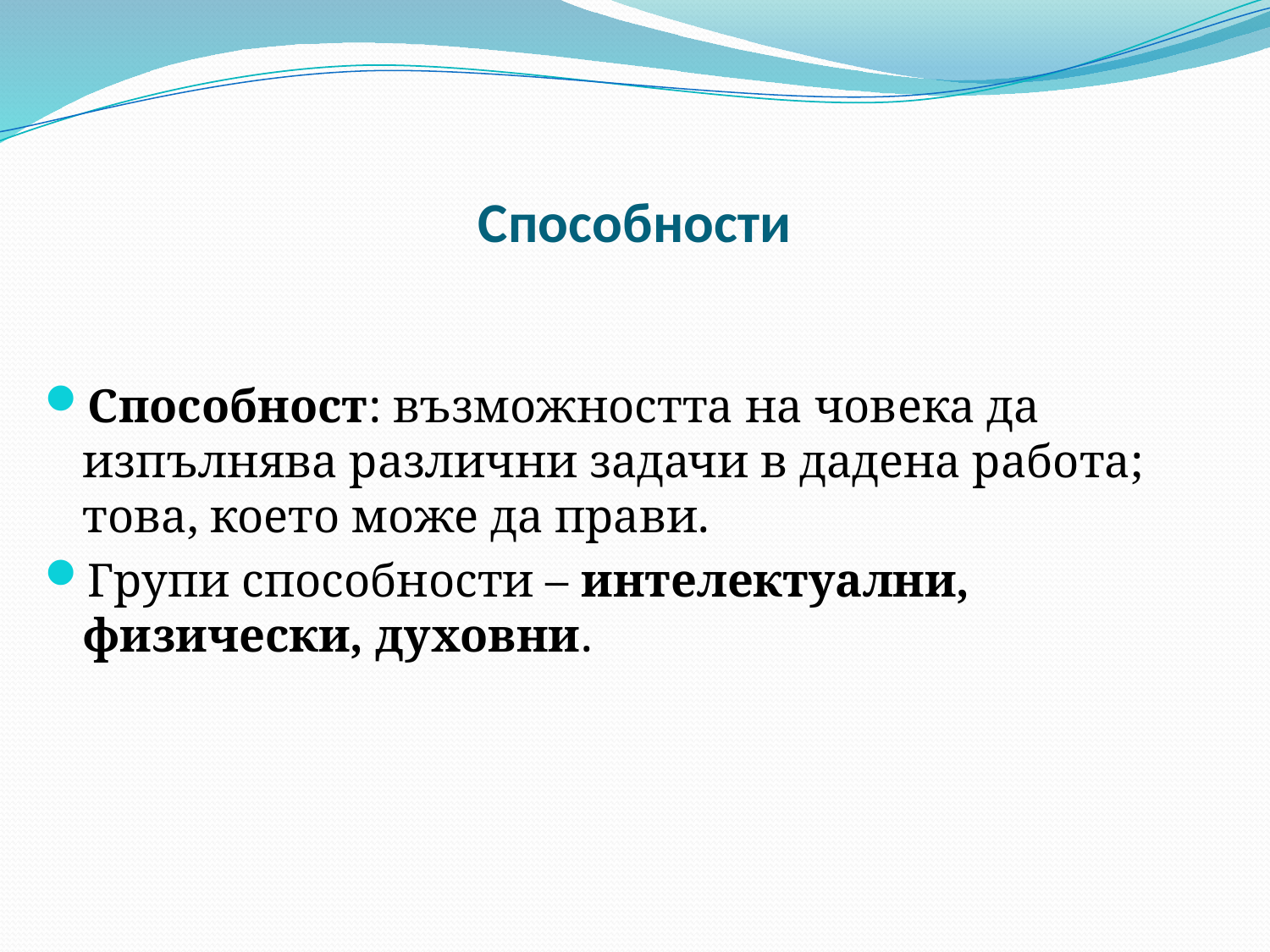

# Способности
Способност: възможността на човека да изпълнява различни задачи в дадена работа; това, което може да прави.
Групи способности – интелектуални, физически, духовни.